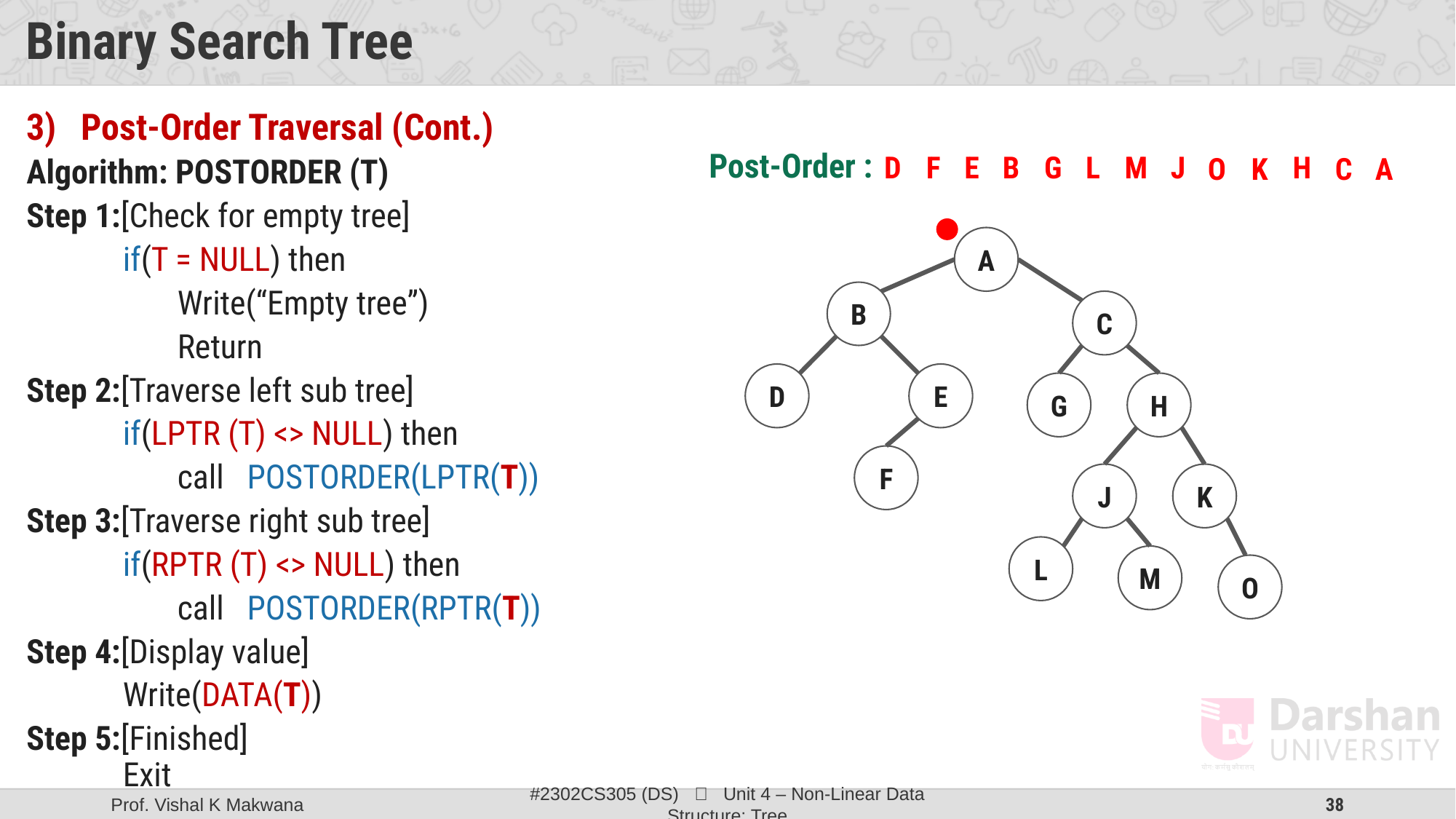

# Binary Search Tree
Post-Order Traversal (Cont.)
Algorithm: POSTORDER (T)
Step 1:[Check for empty tree]
if(T = NULL) then
Write(“Empty tree”)
Return
Step 2:[Traverse left sub tree]
if(LPTR (T) <> NULL) then
call   POSTORDER(LPTR(T))
Step 3:[Traverse right sub tree]
if(RPTR (T) <> NULL) then
call   POSTORDER(RPTR(T))
Step 4:[Display value]
Write(DATA(T))
Step 5:[Finished]
Exit
Post-Order :
D
F
E
B
G
L
M
J
H
O
K
C
A

A
B
C
D
E
G
H
F
J
K
L
M
O